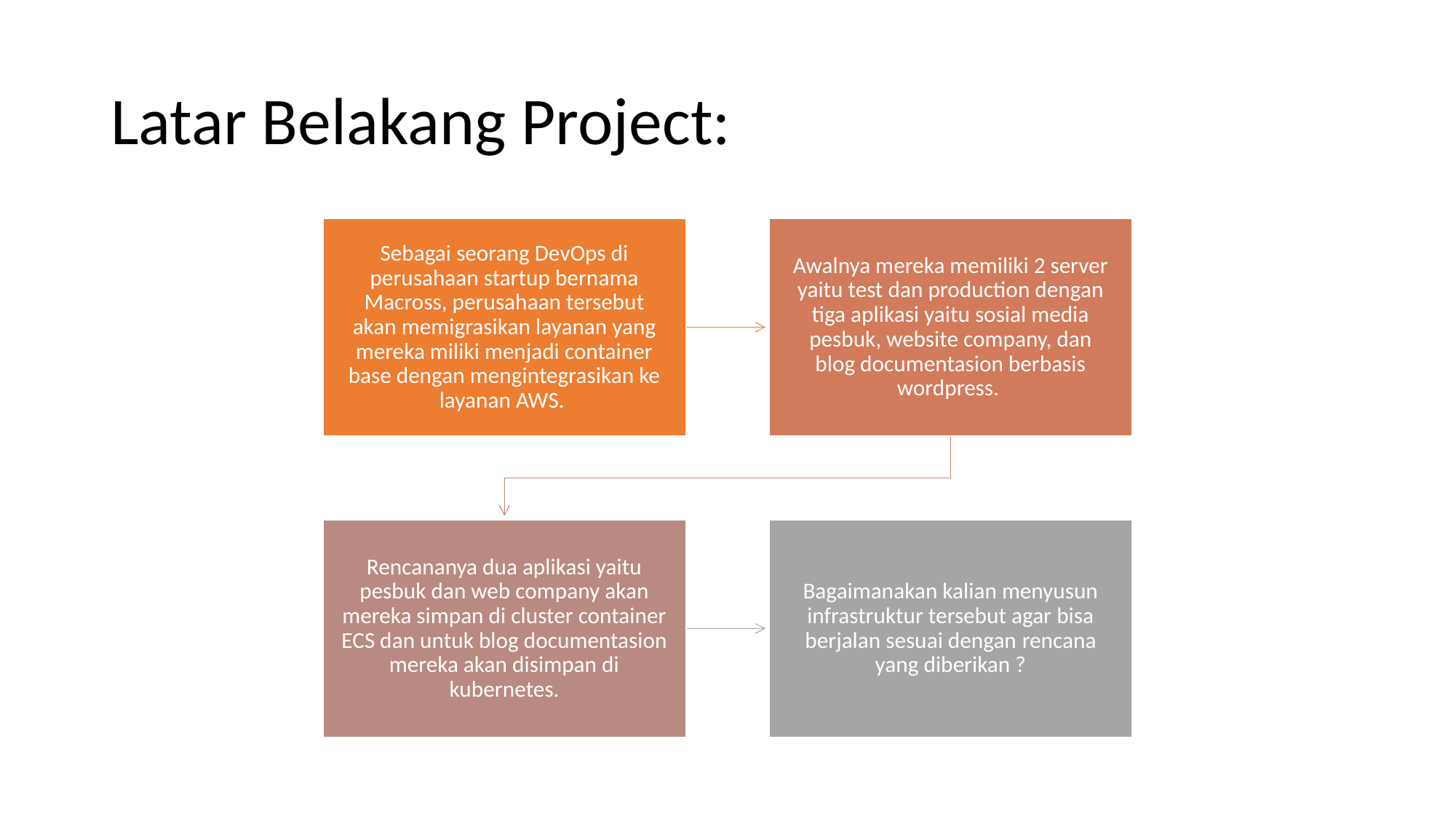

# Latar Belakang Project:

Sebagai seorang DevOps di perusahaan startup bernama Macross, perusahaan tersebut akan memigrasikan layanan yang mereka miliki menjadi container base dengan mengintegrasikan ke layanan AWS.

Awalnya mereka memiliki 2 server yaitu test dan production dengan tiga aplikasi yaitu sosial media pesbuk, website company, dan blog documentasion berbasis wordpress.

Rencananya dua aplikasi yaitu pesbuk dan web company akan mereka simpan di cluster container ECS dan untuk blog documentasion mereka akan disimpan di kubernetes.
Bagaimanakan kalian menyusun infrastruktur tersebut agar bisa berjalan sesuai dengan rencana yang diberikan ?